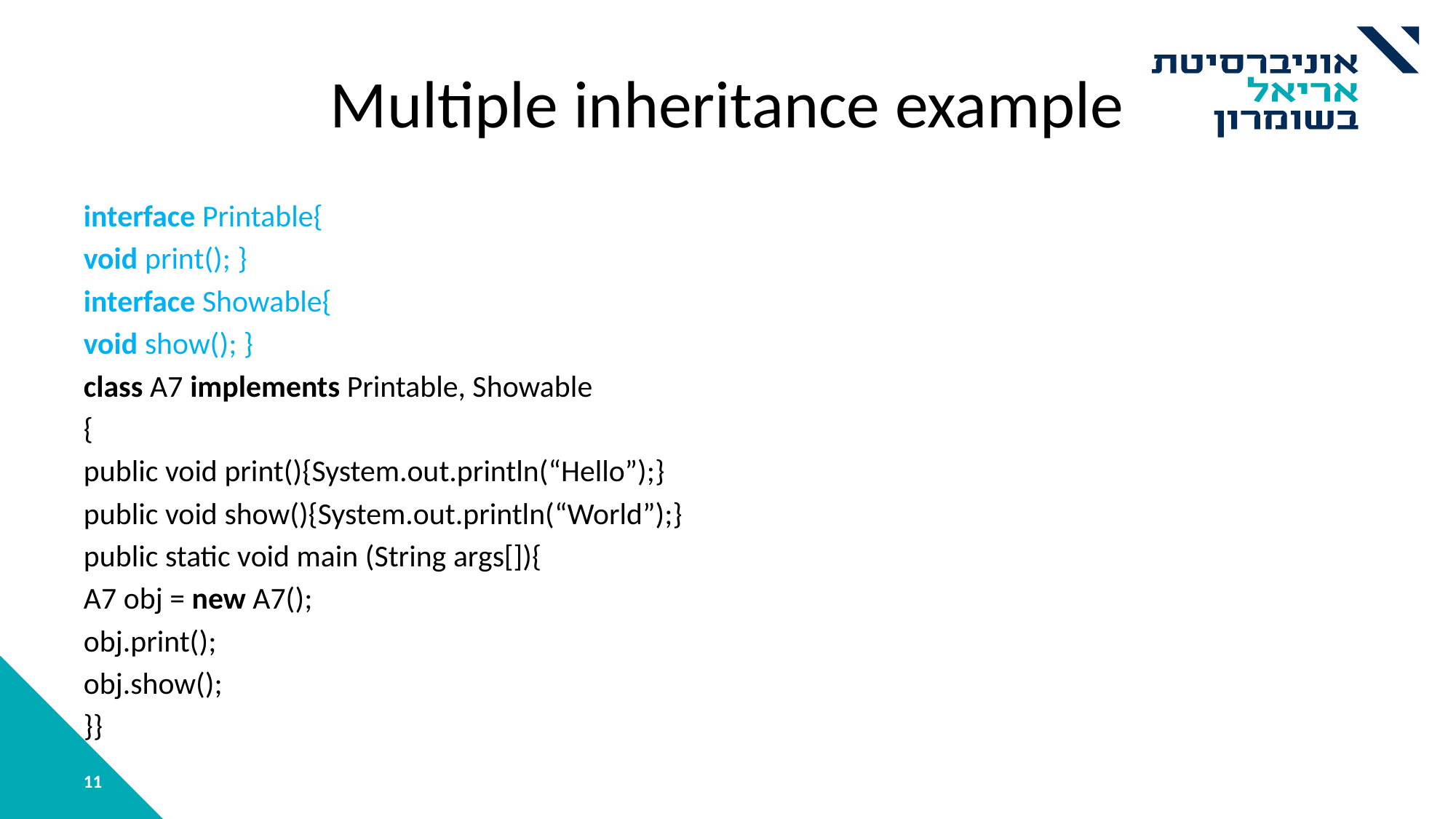

# Multiple inheritance example
interface Printable{
void print(); }
interface Showable{
void show(); }
class A7 implements Printable, Showable
{
public void print(){System.out.println(“Hello”);}
public void show(){System.out.println(“World”);}
public static void main (String args[]){
A7 obj = new A7();
obj.print();
obj.show();
}}

11